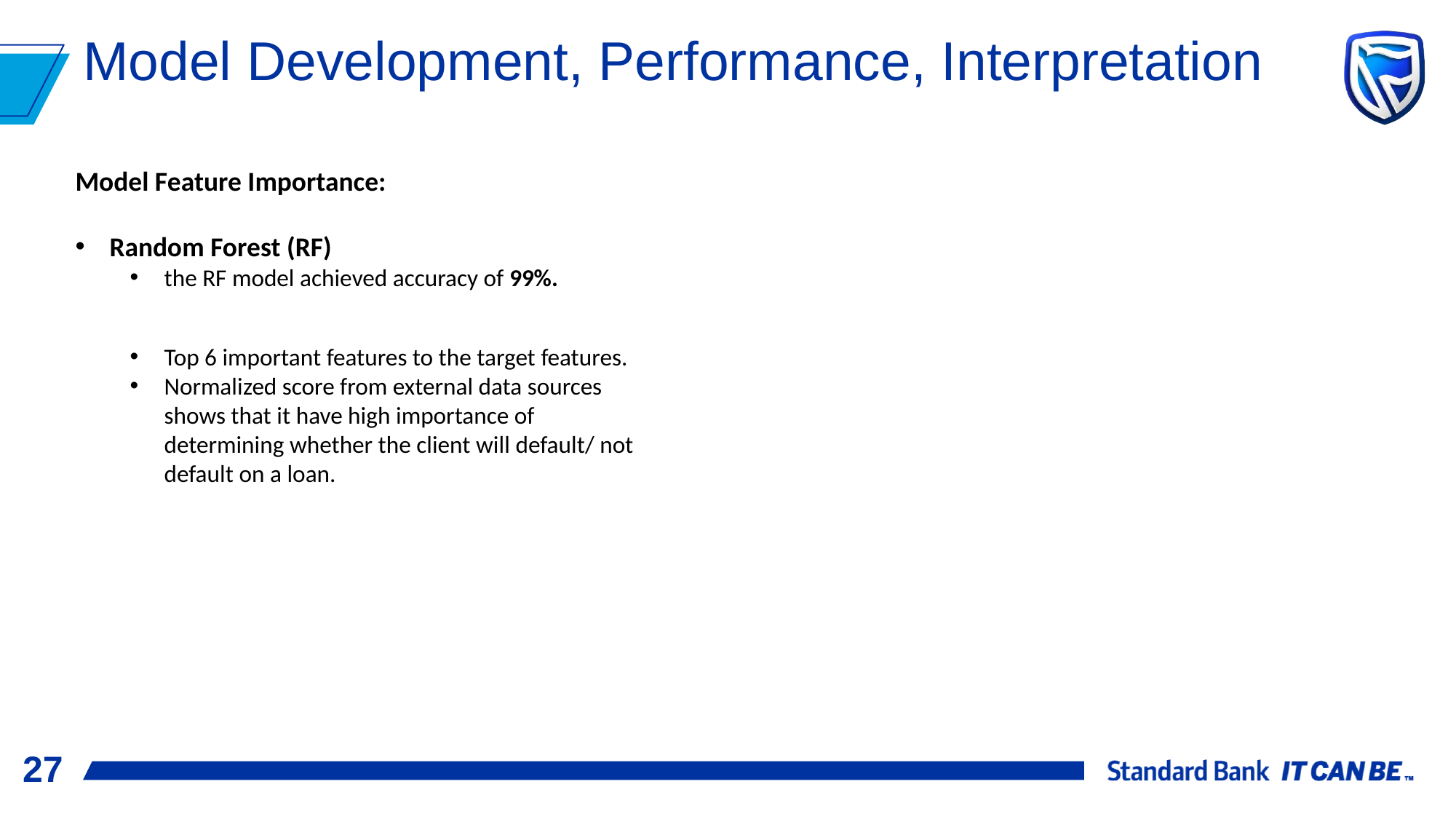

# Model Development, Performance, Interpretation

Model Feature Importance:

Random Forest (RF)
the RF model achieved accuracy of 99%.

Top 6 important features to the target features.
Normalized score from external data sources shows that it have high importance of determining whether the client will default/ not default on a loan.

27